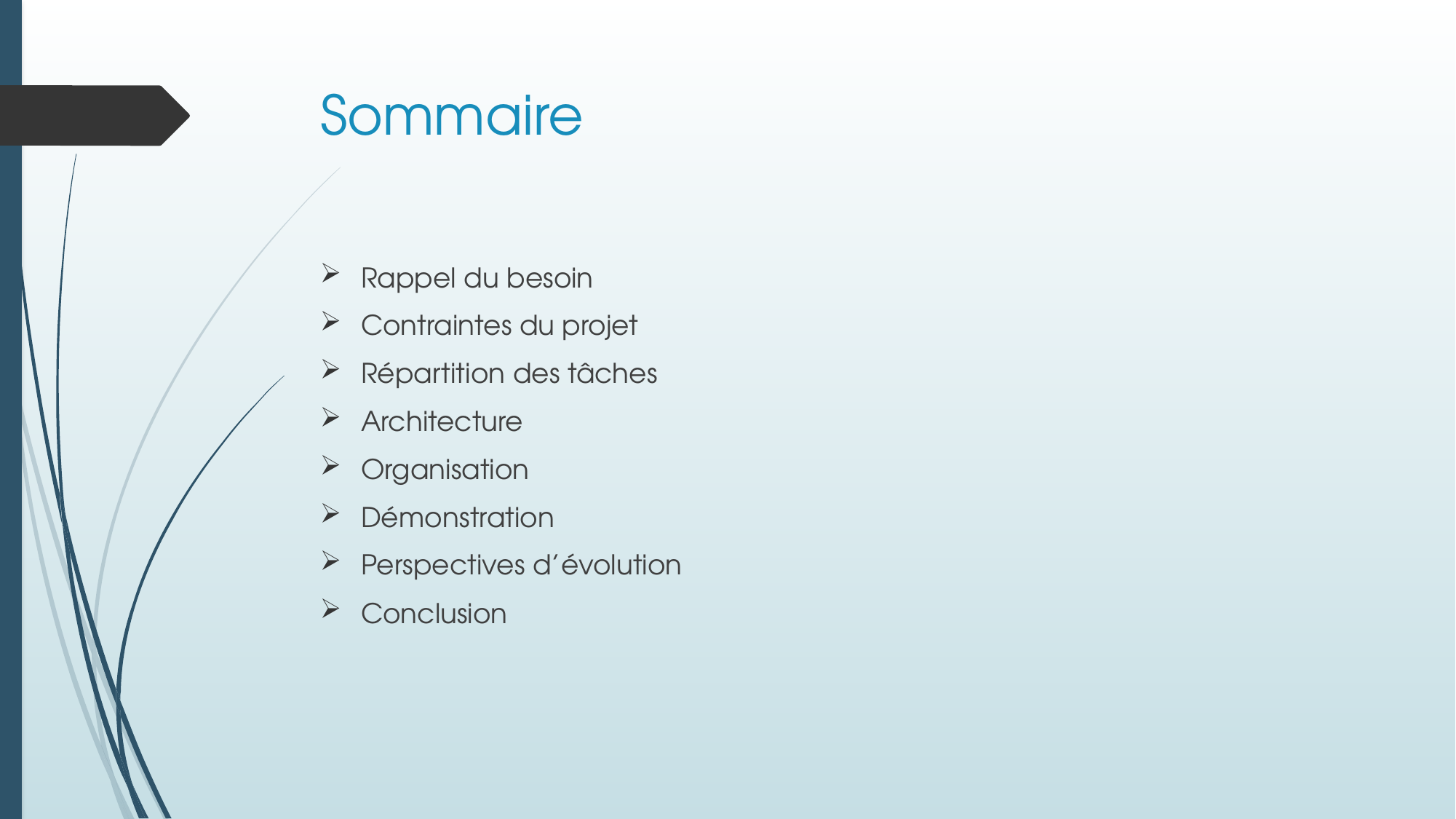

# Sommaire
Rappel du besoin
Contraintes du projet
Répartition des tâches
Architecture
Organisation
Démonstration
Perspectives d’évolution
Conclusion